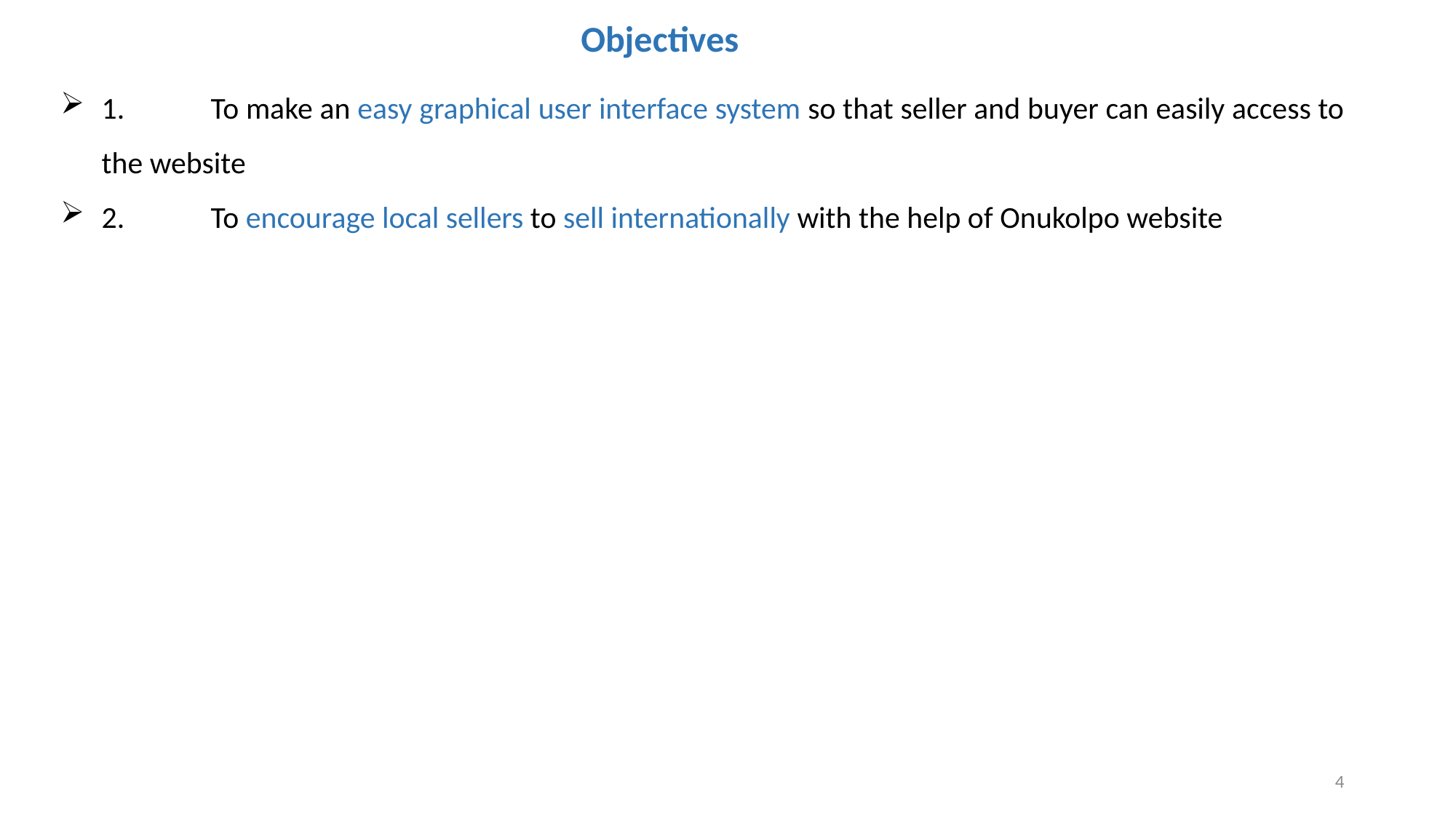

Objectives
1.	To make an easy graphical user interface system so that seller and buyer can easily access to the website
2.	To encourage local sellers to sell internationally with the help of Onukolpo website

4